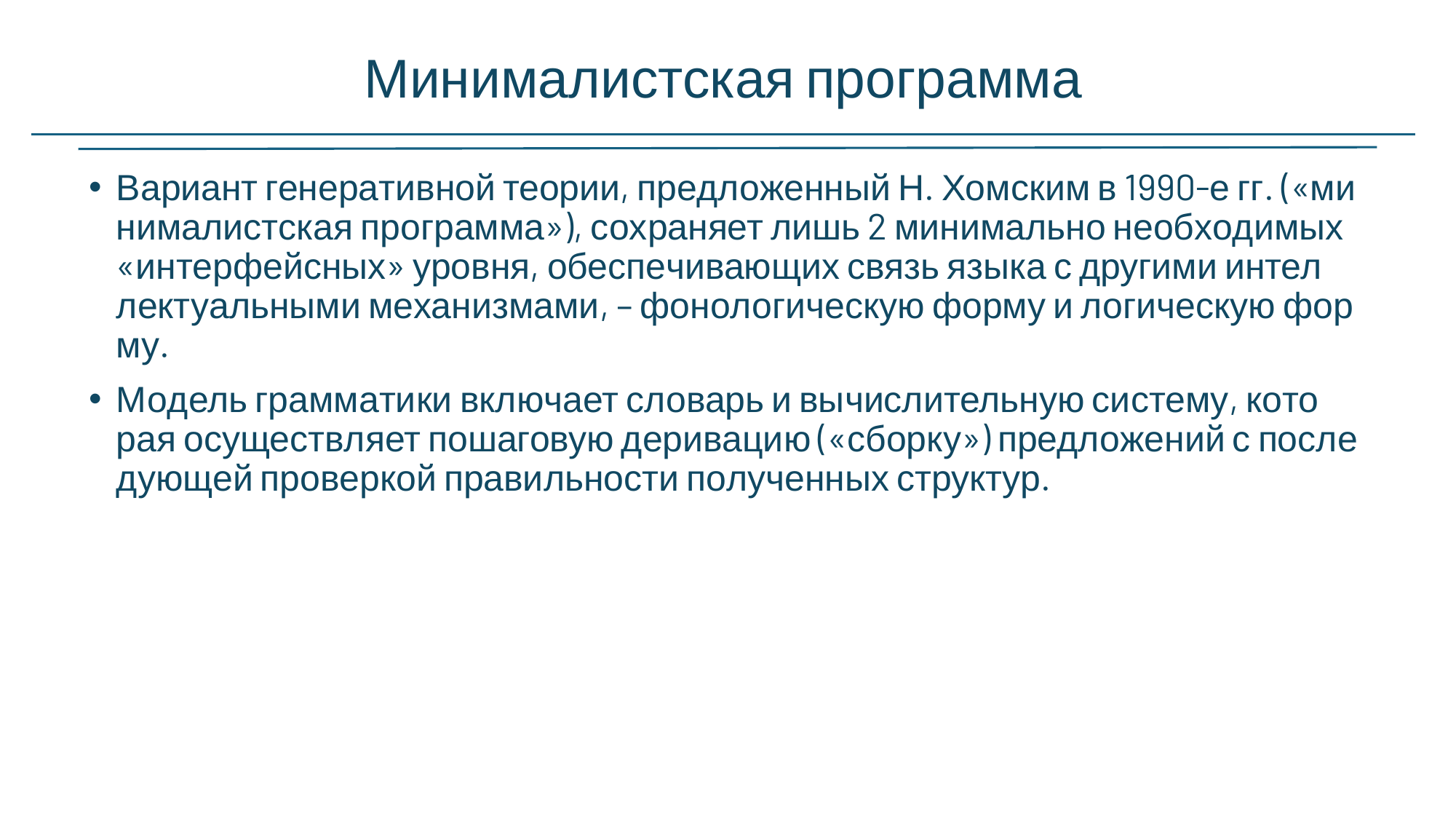

# Минималистская программа
Ва­ри­ант ге­не­ра­тив­ной тео­рии, пред­ло­жен­ный Н. Хом­ским в 1990-е гг. («ми­ни­ма­ли­ст­ская про­грам­ма»), со­хра­ня­ет лишь 2 ми­ни­маль­но не­об­хо­ди­мых «ин­тер­фейс­ных» уров­ня, обес­пе­чи­ваю­щих связь язы­ка с другими ин­тел­лек­ту­аль­ны­ми ме­ха­низ­ма­ми, – фо­но­ло­гическую фор­му и ло­гическую фор­му.
Мо­дель грам­ма­ти­ки вклю­ча­ет сло­варь и вы­чис­лительную сис­те­му, ко­то­рая осу­ще­ст­в­ля­ет по­ша­го­вую де­ри­ва­цию («сбор­ку») пред­ло­же­ний с по­сле­дую­щей про­вер­кой пра­виль­но­сти по­лу­чен­ных струк­тур.